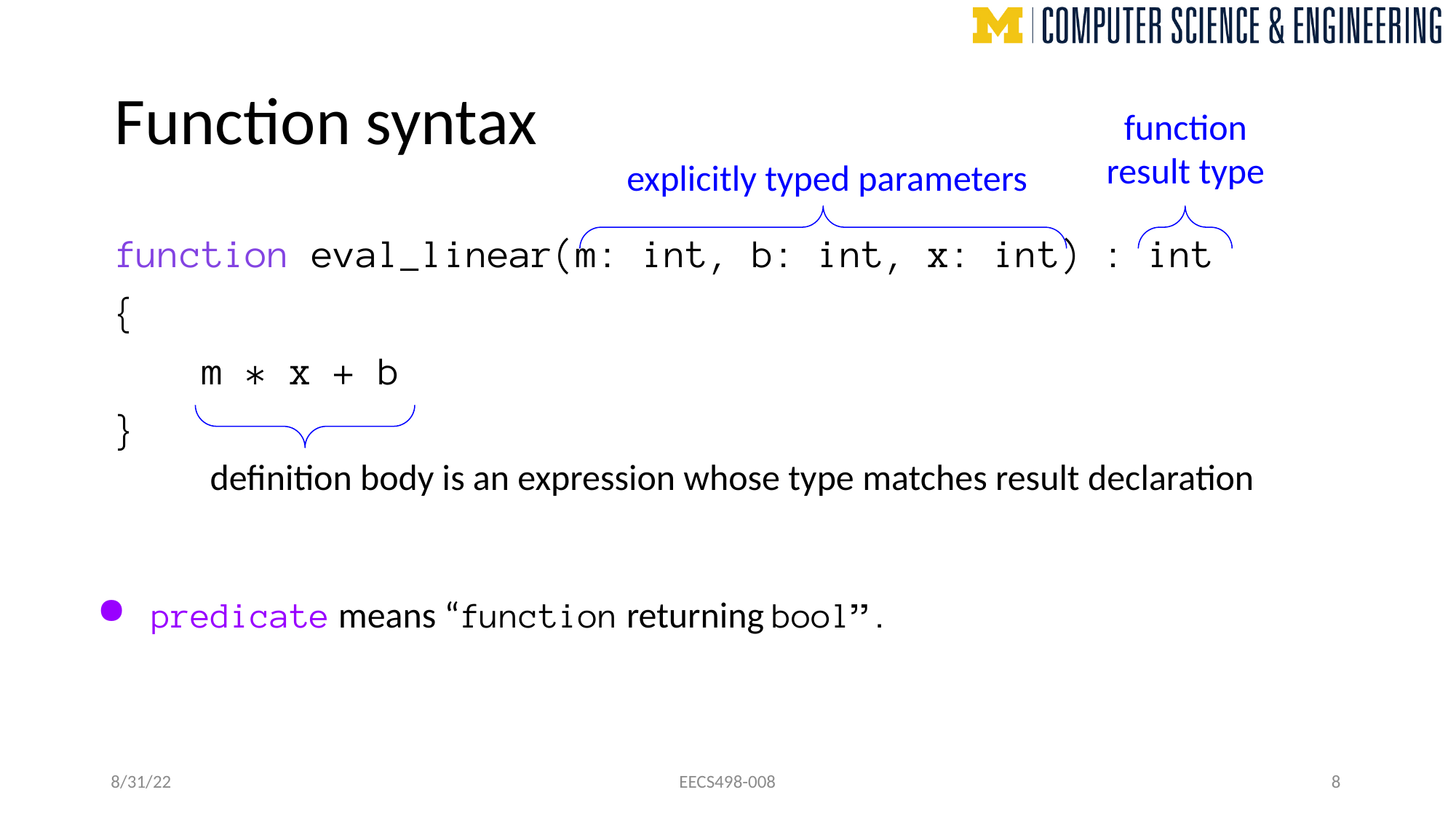

# Function syntax
explicitly typed parameters
function
result type

function eval_linear(m: int, b: int, x: int) : int
{
    m * x + b
}

definition body is an expression whose type matches result declaration
predicate means “function returning bool”.
8/31/22
EECS498-008
8